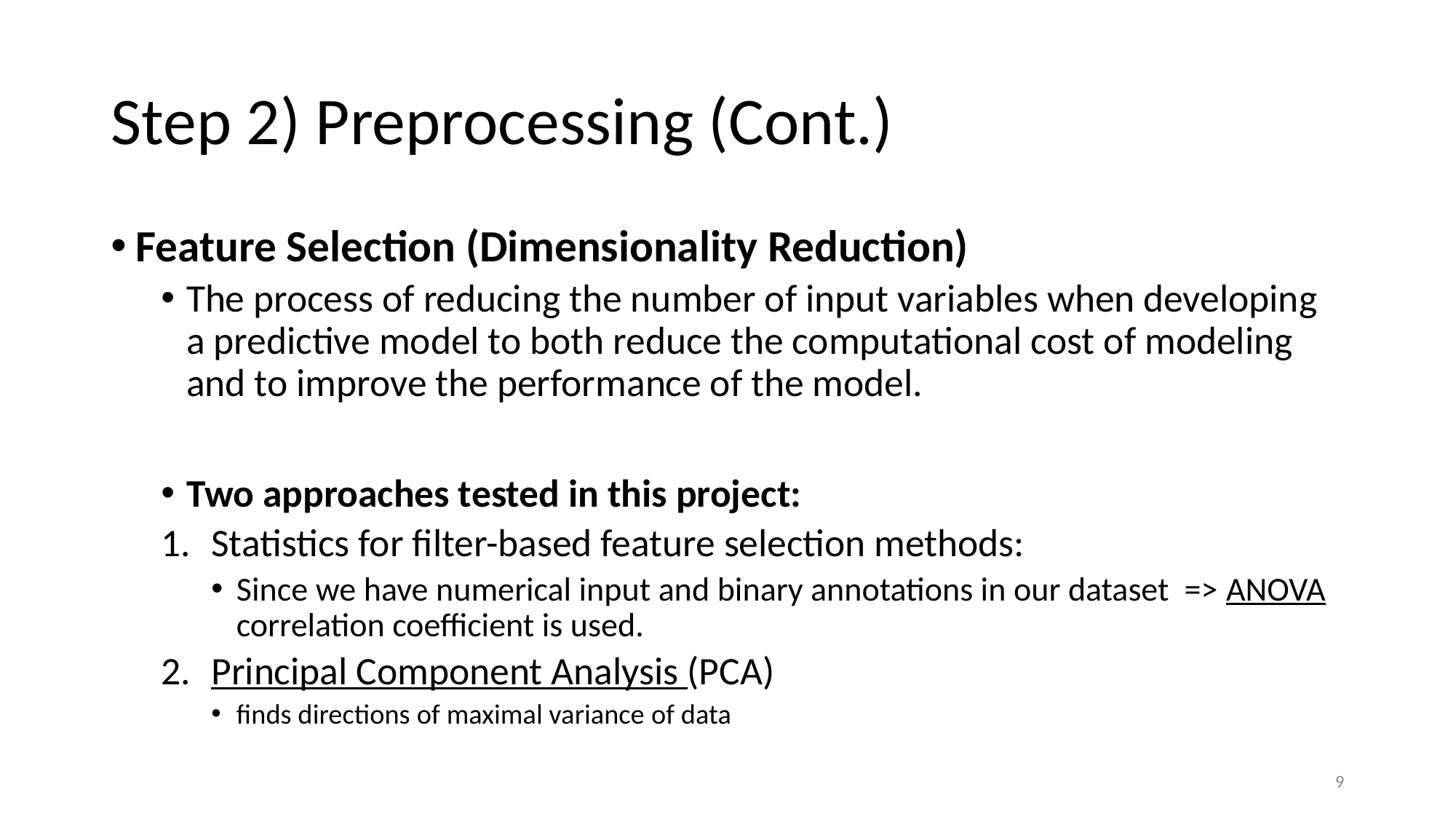

# Step 2) Preprocessing (Cont.)
Feature Selection (Dimensionality Reduction)
The process of reducing the number of input variables when developing a predictive model to both reduce the computational cost of modeling and to improve the performance of the model.

Two approaches tested in this project:
Statistics for filter-based feature selection methods:
Since we have numerical input and binary annotations in our dataset  => ANOVA correlation coefficient is used.
Principal Component Analysis (PCA)
finds directions of maximal variance of data

9